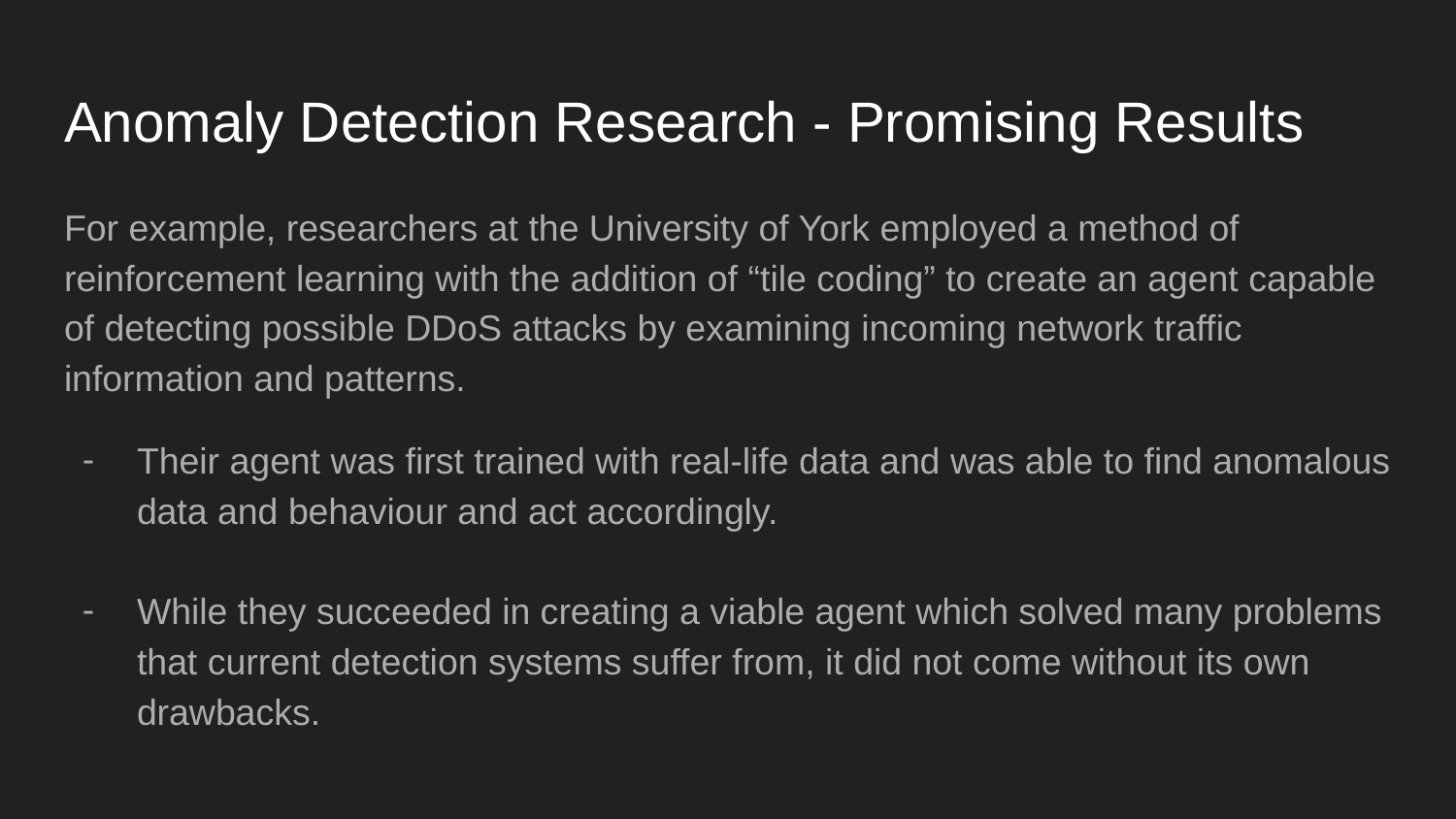

# Anomaly Detection Research - Promising Results

For example, researchers at the University of York employed a method of reinforcement learning with the addition of “tile coding” to create an agent capable of detecting possible DDoS attacks by examining incoming network traffic information and patterns.
Their agent was first trained with real-life data and was able to find anomalous data and behaviour and act accordingly.
While they succeeded in creating a viable agent which solved many problems that current detection systems suffer from, it did not come without its own drawbacks.